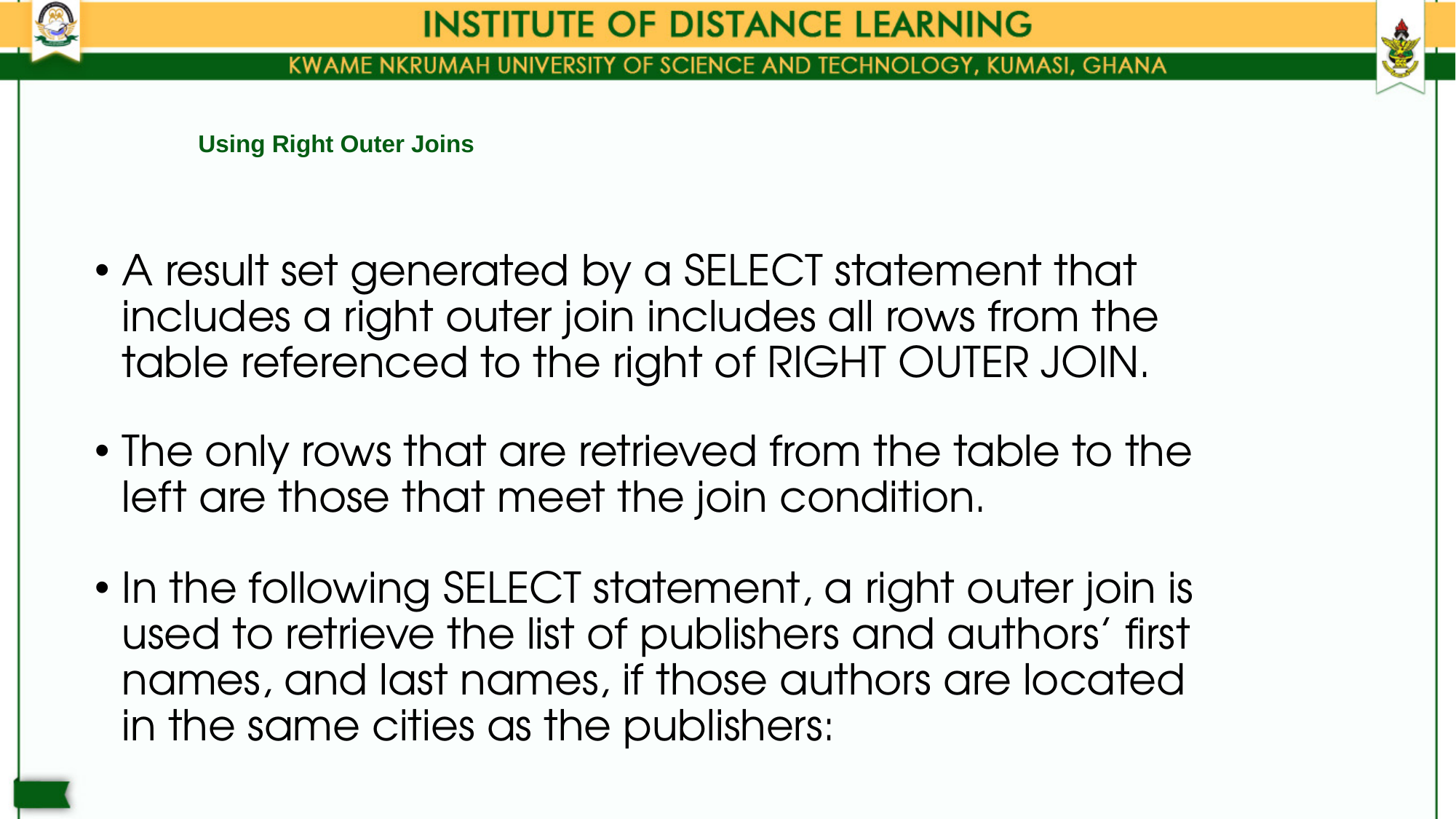

# Using Right Outer Joins
A result set generated by a SELECT statement that includes a right outer join includes all rows from the table referenced to the right of RIGHT OUTER JOIN.

The only rows that are retrieved from the table to the left are those that meet the join condition.

In the following SELECT statement, a right outer join is used to retrieve the list of publishers and authors’ first names, and last names, if those authors are located in the same cities as the publishers: